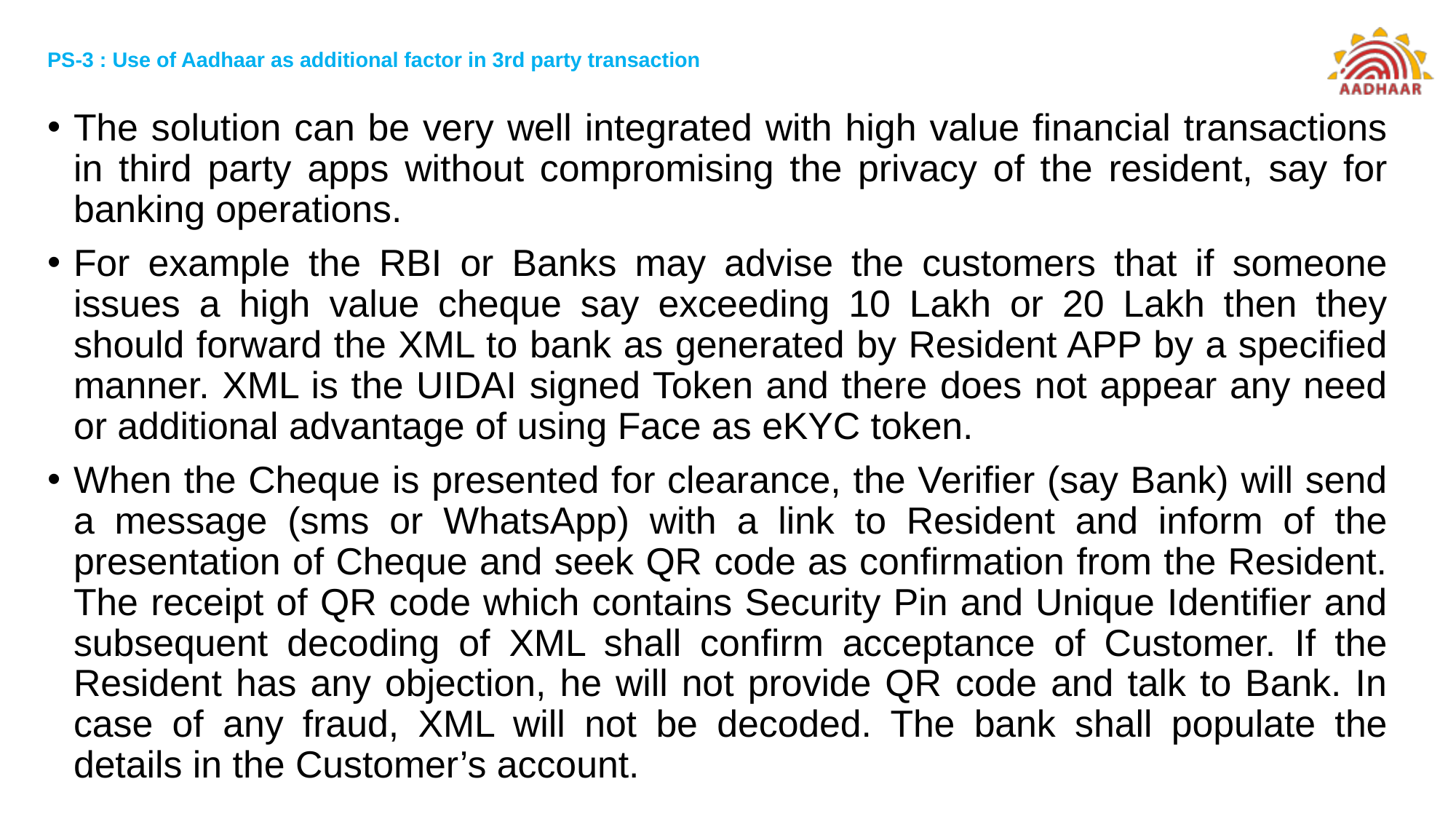

# PS-3 : Use of Aadhaar as additional factor in 3rd party transaction
The solution can be very well integrated with high value financial transactions in third party apps without compromising the privacy of the resident, say for banking operations.
For example the RBI or Banks may advise the customers that if someone issues a high value cheque say exceeding 10 Lakh or 20 Lakh then they should forward the XML to bank as generated by Resident APP by a specified manner. XML is the UIDAI signed Token and there does not appear any need or additional advantage of using Face as eKYC token.
When the Cheque is presented for clearance, the Verifier (say Bank) will send a message (sms or WhatsApp) with a link to Resident and inform of the presentation of Cheque and seek QR code as confirmation from the Resident. The receipt of QR code which contains Security Pin and Unique Identifier and subsequent decoding of XML shall confirm acceptance of Customer. If the Resident has any objection, he will not provide QR code and talk to Bank. In case of any fraud, XML will not be decoded. The bank shall populate the details in the Customer’s account.